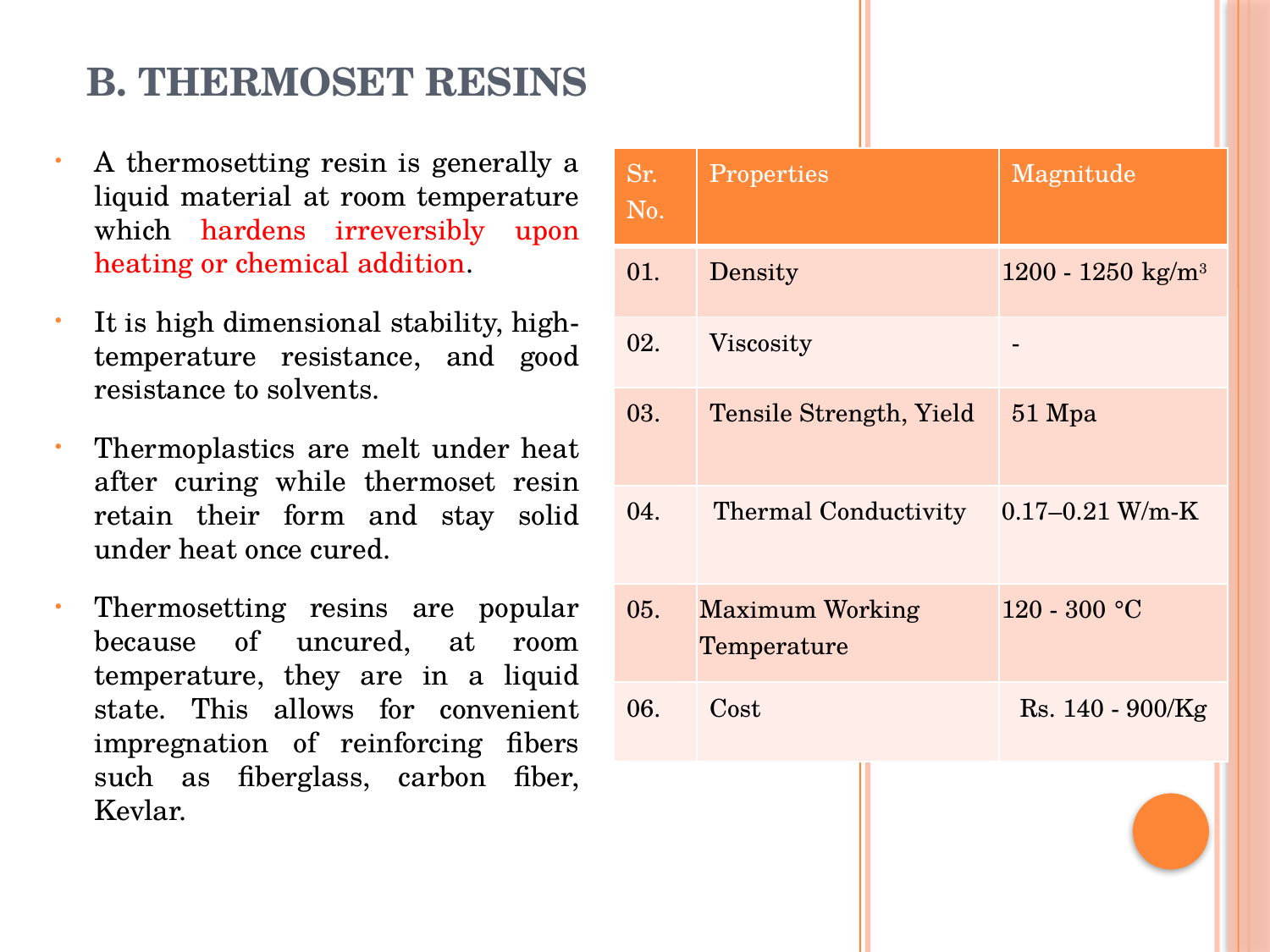

# B. Thermoset Resins
A thermosetting resin is generally a liquid material at room temperature which hardens irreversibly upon heating or chemical addition.
It is high dimensional stability, high-temperature resistance, and good resistance to solvents.
Thermoplastics are melt under heat after curing while thermoset resin retain their form and stay solid under heat once cured.
Thermosetting resins are popular because of uncured, at room temperature, they are in a liquid state. This allows for convenient impregnation of reinforcing fibers such as fiberglass, carbon fiber, Kevlar.
| Sr. No. | Properties | Magnitude |
| --- | --- | --- |
| 01. | Density | 1200 - 1250 kg/m3 |
| 02. | Viscosity | - |
| 03. | Tensile Strength, Yield | 51 Mpa |
| 04. | Thermal Conductivity | 0.17–0.21 W/m-K |
| 05. | Maximum Working Temperature | 120 - 300 °C |
| 06. | Cost | Rs. 140 - 900/Kg |